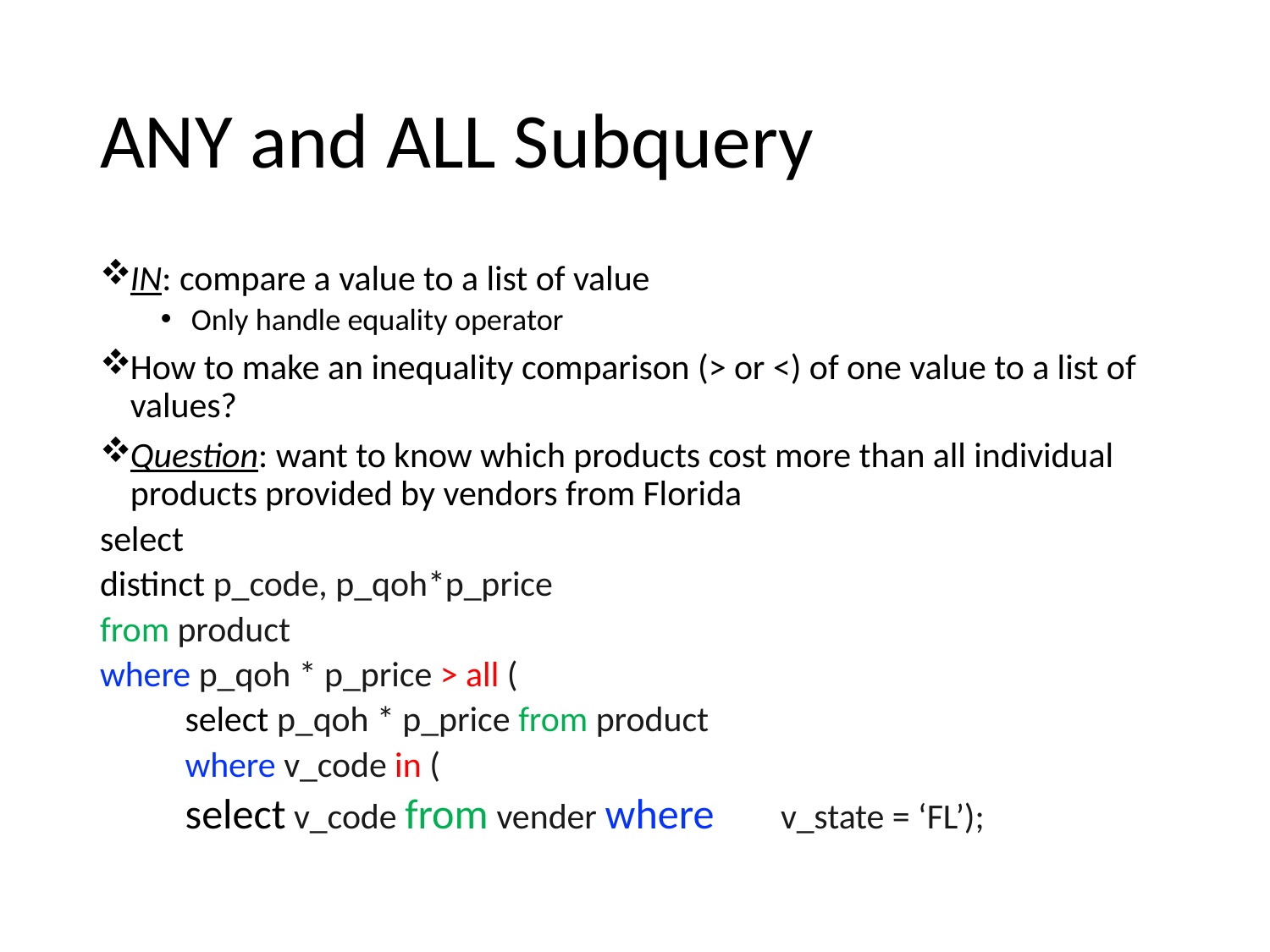

# ANY and ALL Subquery
IN: compare a value to a list of value
Only handle equality operator
How to make an inequality comparison (> or <) of one value to a list of values?
Question: want to know which products cost more than all individual products provided by vendors from Florida
select
distinct p_code, p_qoh*p_price
from product
where p_qoh * p_price > all (
	select p_qoh * p_price from product
	where v_code in (
		select v_code from vender where 		v_state = ‘FL’);